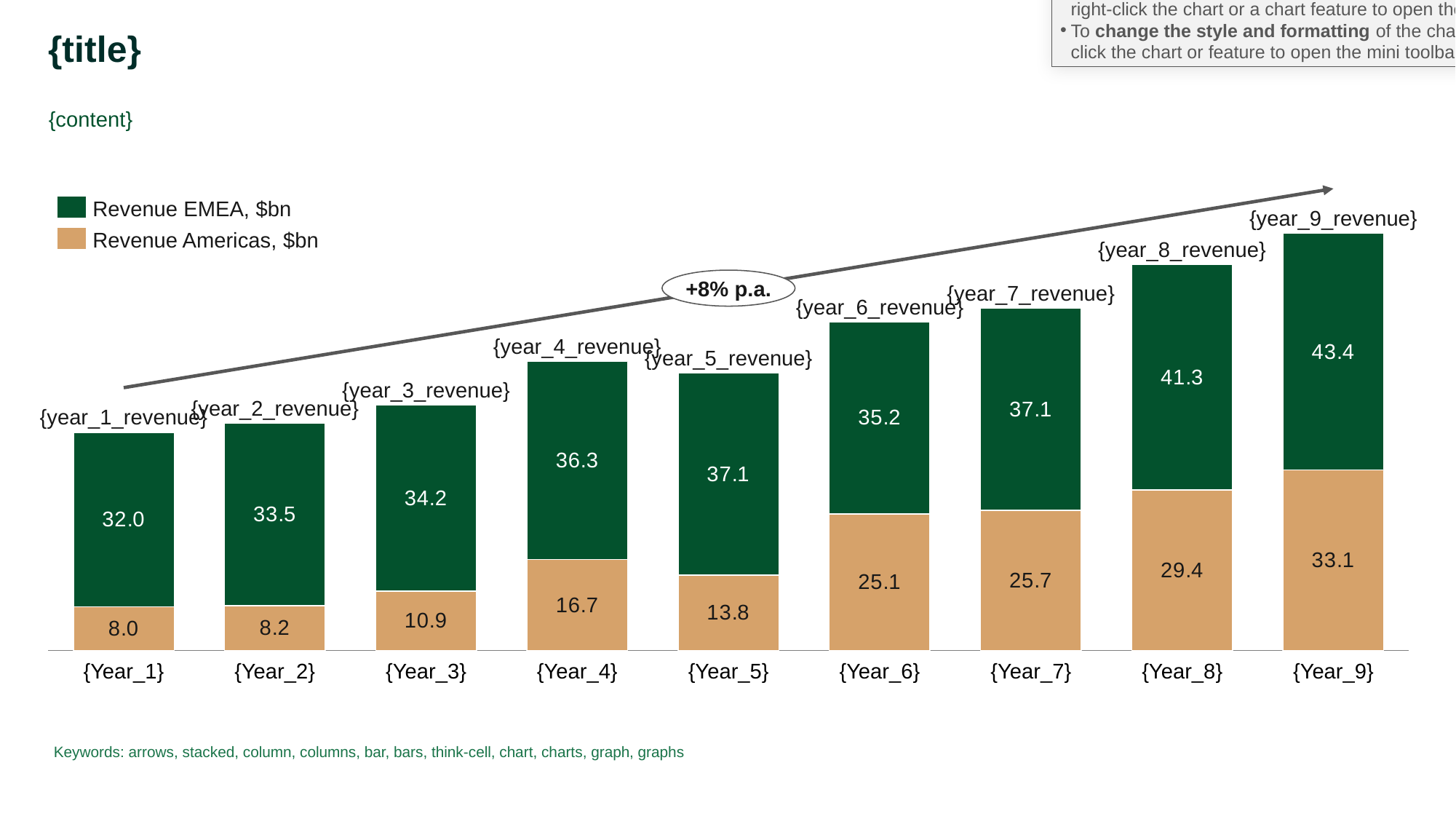

This slide contains a think-cell chart.
To open the chart's internal datasheet, double-click any empty space in the chart.
To add annotations (e.g., CAGR arrows, difference arrows), right-click the chart or a chart feature to open the context menu.
To change the style and formatting of the chart or a feature, click the chart or feature to open the mini toolbar.
# {title}
{content}

### Chart

| Category |  |  |
|---|---|---|
Revenue EMEA, $bn

{year_9_revenue}
Revenue Americas, $bn

{year_8_revenue}
+8% p.a.
{year_7_revenue}
{year_6_revenue}
{year_4_revenue}
{year_5_revenue}
{year_3_revenue}
{year_2_revenue}
{year_1_revenue}
{Year_1}
{Year_2}
{Year_3}
{Year_4}
{Year_5}

{Year_6}

{Year_7}

{Year_8}

{Year_9}

Keywords: arrows, stacked, column, columns, bar, bars, think-cell, chart, charts, graph, graphs